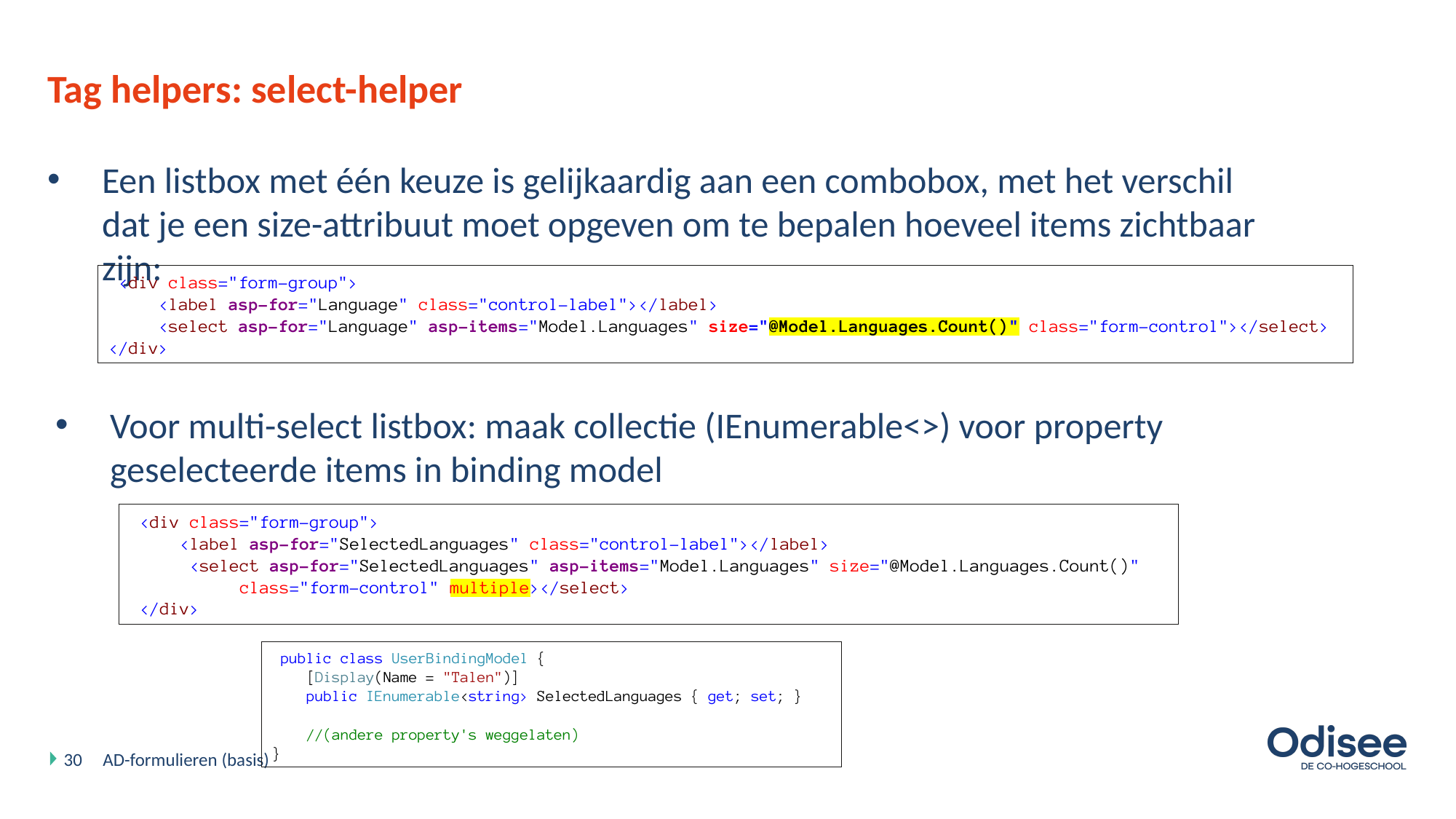

# Tag helpers: select-helper
Een listbox met één keuze is gelijkaardig aan een combobox, met het verschil dat je een size-attribuut moet opgeven om te bepalen hoeveel items zichtbaar zijn:
 <div class="form-group">
     <label asp-for="Language" class="control-label"></label>
     <select asp-for="Language" asp-items="Model.Languages" size="@Model.Languages.Count()" class="form-control"></select>
</div>
Voor multi-select listbox: maak collectie (IEnumerable<>) voor property geselecteerde items in binding model
 <div class="form-group">
     <label asp-for="SelectedLanguages" class="control-label"></label>
      <select asp-for="SelectedLanguages" asp-items="Model.Languages" size="@Model.Languages.Count()"
           class="form-control" multiple></select>
 </div>
 public class UserBindingModel {
    [Display(Name = "Talen")]
    public IEnumerable<string> SelectedLanguages { get; set; }

    //(andere property's weggelaten)
}
30
AD-formulieren (basis)